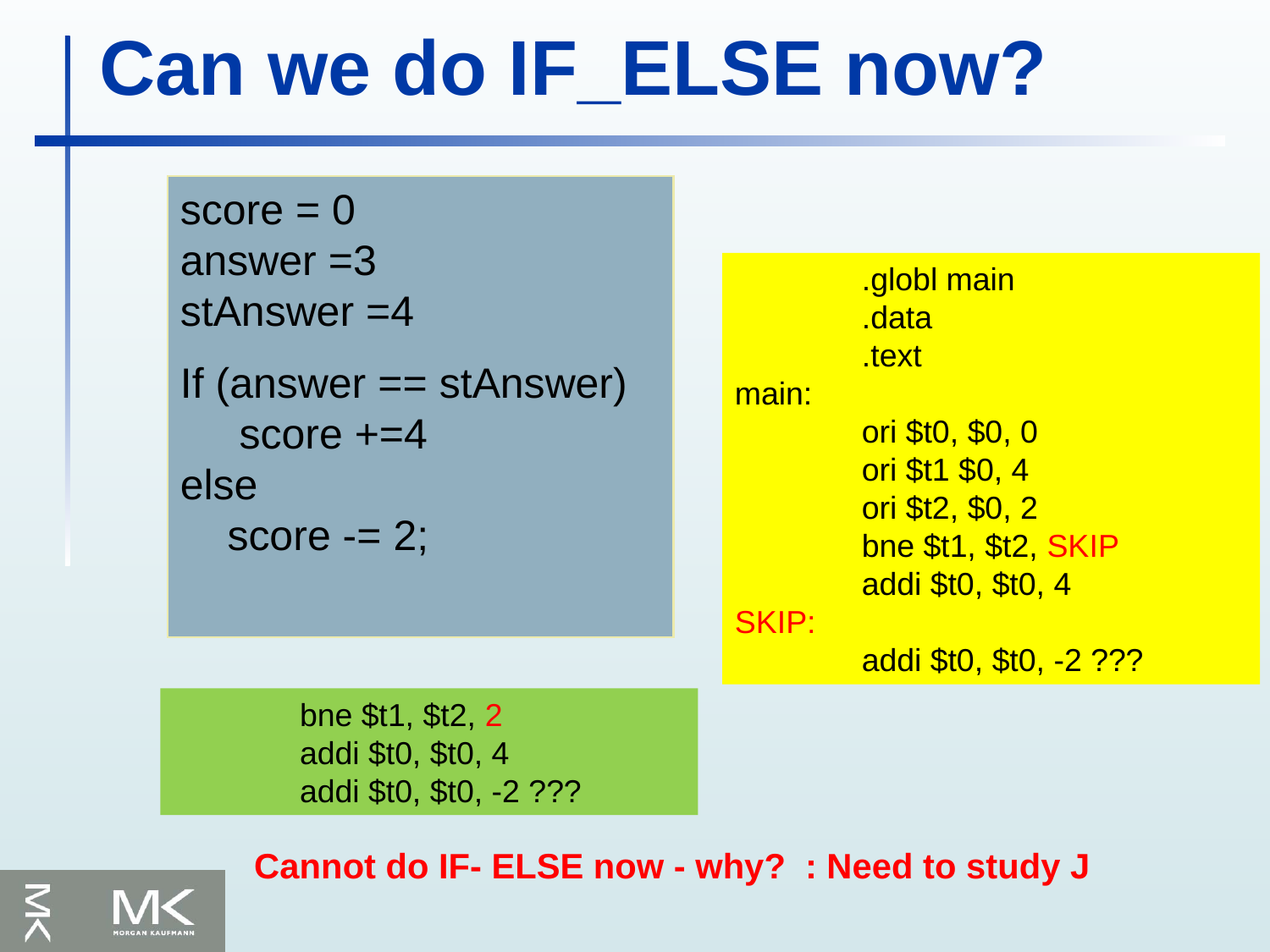

# Can we do IF_ELSE now?

score = 0
answer =3
stAnswer =4
If (answer == stAnswer)
     score +=4
else
    score -= 2;

	.globl main
	.data
	.text
main:
	ori $t0, $0, 0
	ori $t1 $0, 4
	ori $t2, $0, 2
	bne $t1, $t2, SKIP
	addi $t0, $t0, 4
SKIP:
	addi $t0, $t0, -2 ???
	bne $t1, $t2, 2
	addi $t0, $t0, 4
	addi $t0, $t0, -2 ???
Cannot do IF- ELSE now - why?  : Need to study J